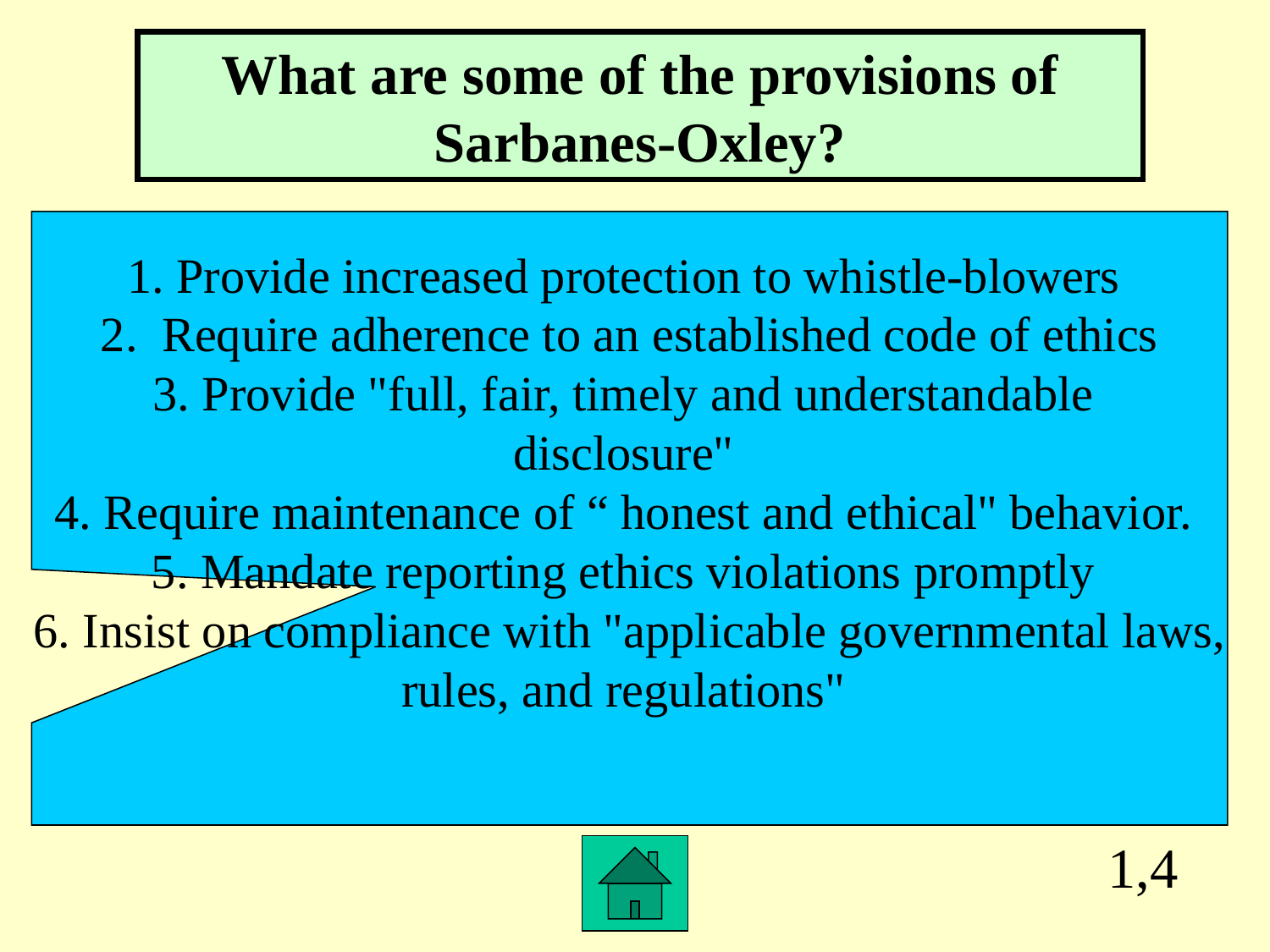

What are some of the provisions of Sarbanes-Oxley?
1. Provide increased protection to whistle-blowers
2.  Require adherence to an established code of ethics
3. Provide "full, fair, timely and understandable
disclosure"
4. Require maintenance of “ honest and ethical" behavior.
5. Mandate reporting ethics violations promptly
6. Insist on compliance with "applicable governmental laws,
rules, and regulations"

1,4